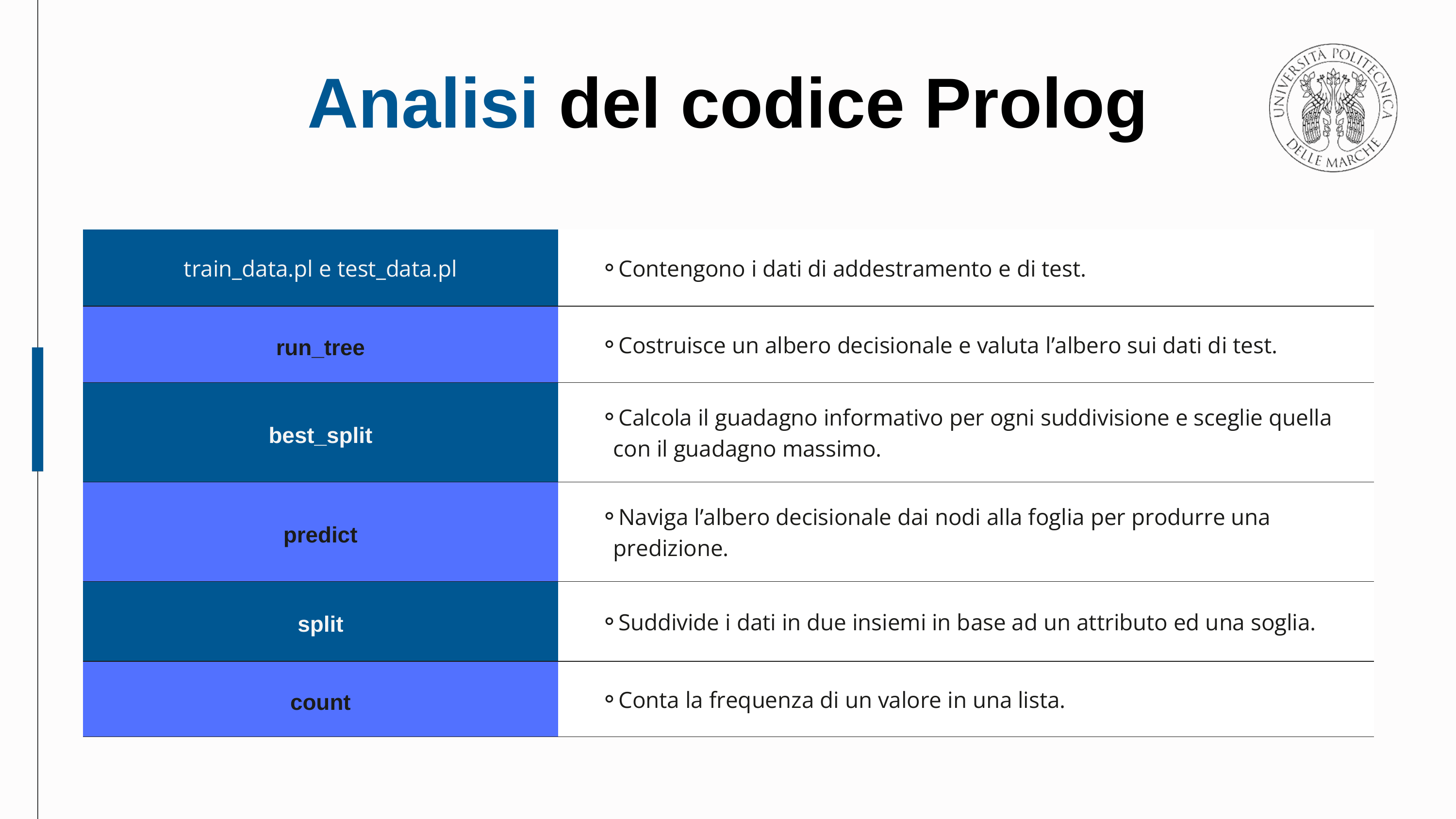

Analisi del codice Prolog
| train\_data.pl e test\_data.pl | Contengono i dati di addestramento e di test. |
| --- | --- |
| run\_tree | Costruisce un albero decisionale e valuta l’albero sui dati di test. |
| best\_split | Calcola il guadagno informativo per ogni suddivisione e sceglie quella con il guadagno massimo. |
| predict | Naviga l’albero decisionale dai nodi alla foglia per produrre una predizione. |
| split | Suddivide i dati in due insiemi in base ad un attributo ed una soglia. |
| count | Conta la frequenza di un valore in una lista. |